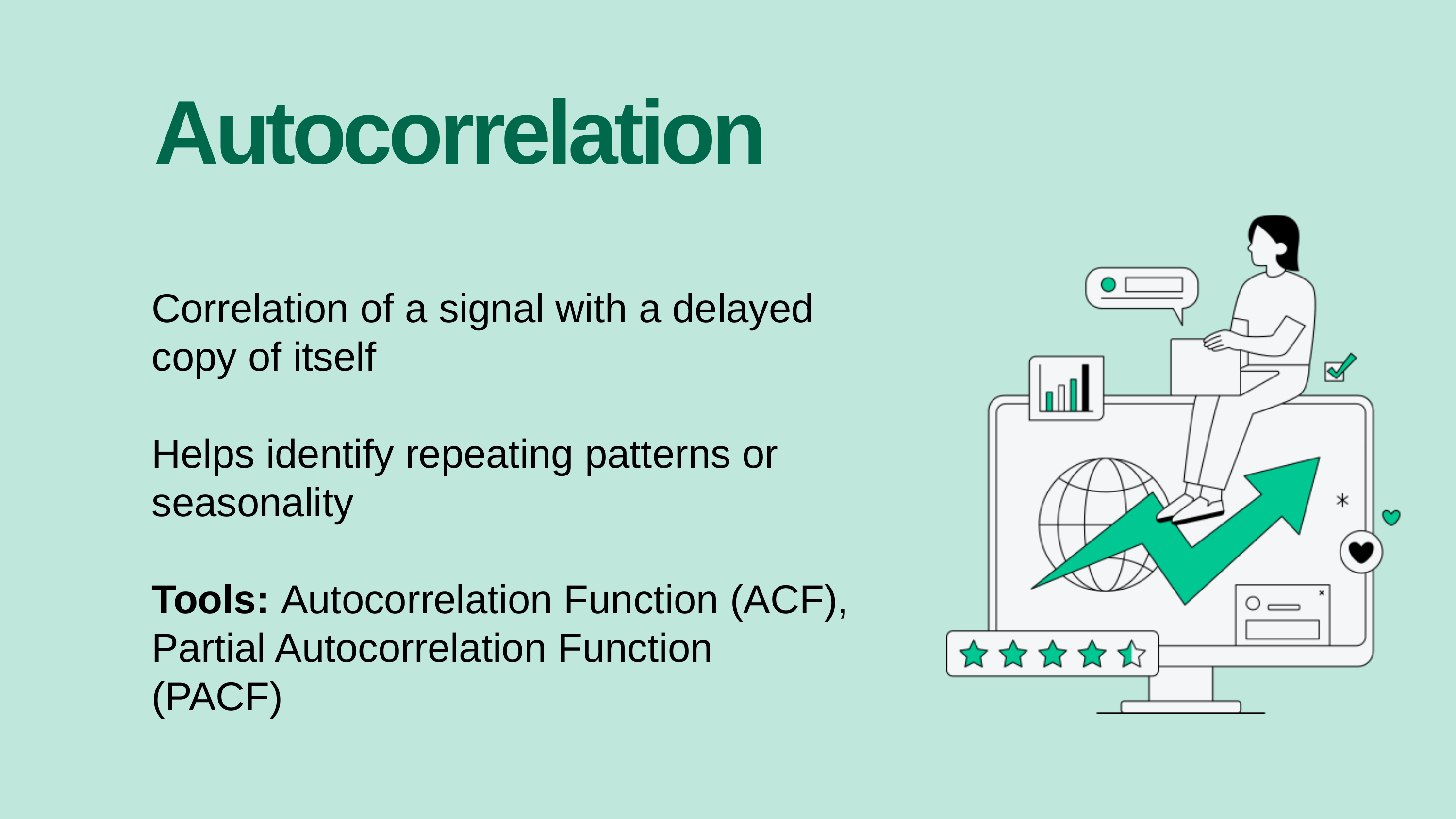

Autocorrelation

Correlation of a signal with a delayed copy of itself

Helps identify repeating patterns or seasonality

Tools: Autocorrelation Function (ACF), Partial Autocorrelation Function (PACF)